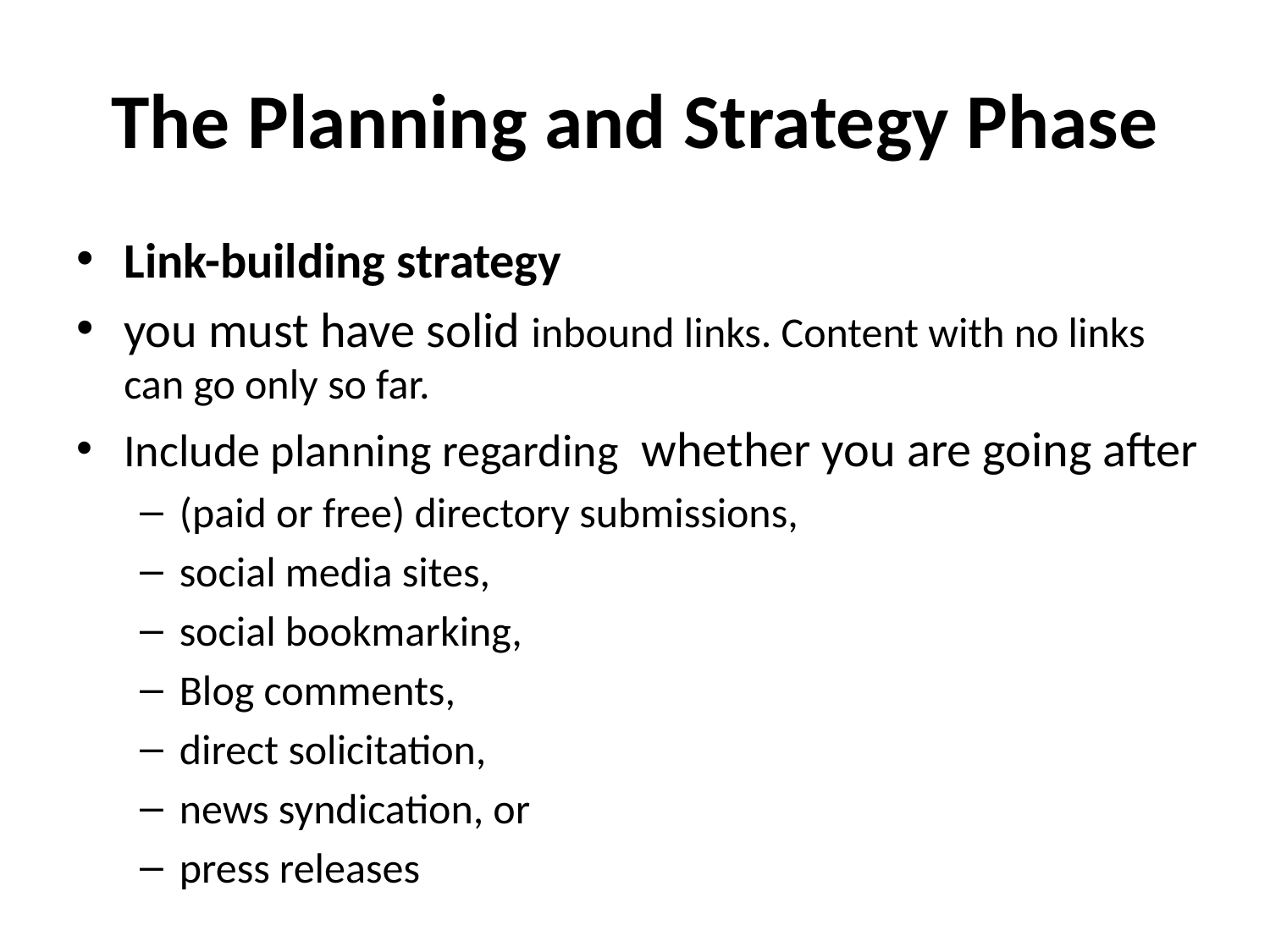

# The Planning and Strategy Phase
Link-building strategy
you must have solid inbound links. Content with no links can go only so far.
Include planning regarding  whether you are going after
(paid or free) directory submissions,
social media sites,
social bookmarking,
Blog comments,
direct solicitation,
news syndication, or
press releases